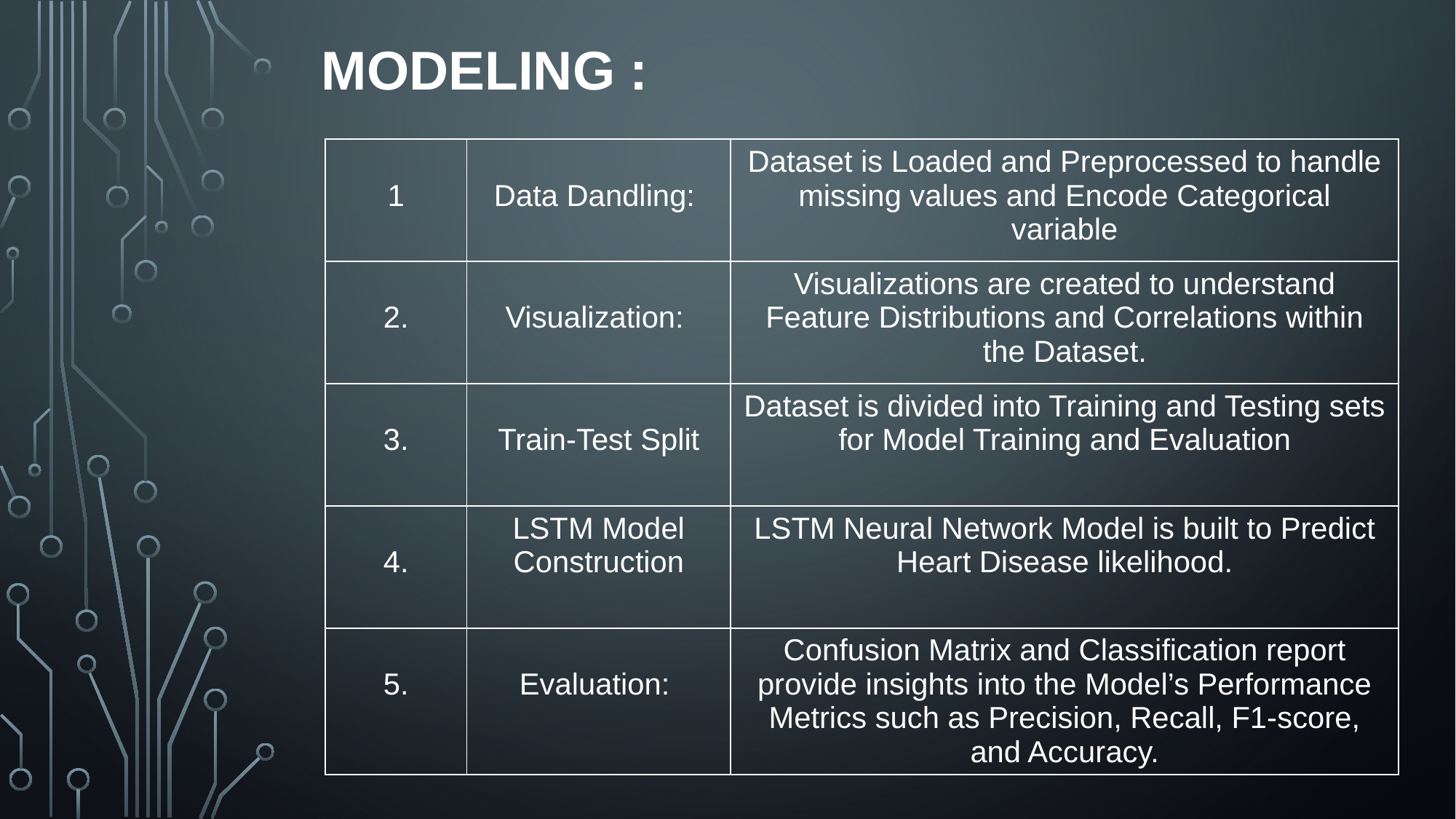

MODELING :
| 1 | Data Dandling: | Dataset is Loaded and Preprocessed to handle missing values and Encode Categorical variable |
| --- | --- | --- |
| 2. | Visualization: | Visualizations are created to understand Feature Distributions and Correlations within the Dataset. |
| 3. | Train-Test Split | Dataset is divided into Training and Testing sets for Model Training and Evaluation |
| 4. | LSTM Model Construction | LSTM Neural Network Model is built to Predict Heart Disease likelihood. |
| 5. | Evaluation: | Confusion Matrix and Classification report provide insights into the Model’s Performance Metrics such as Precision, Recall, F1-score, and Accuracy. |